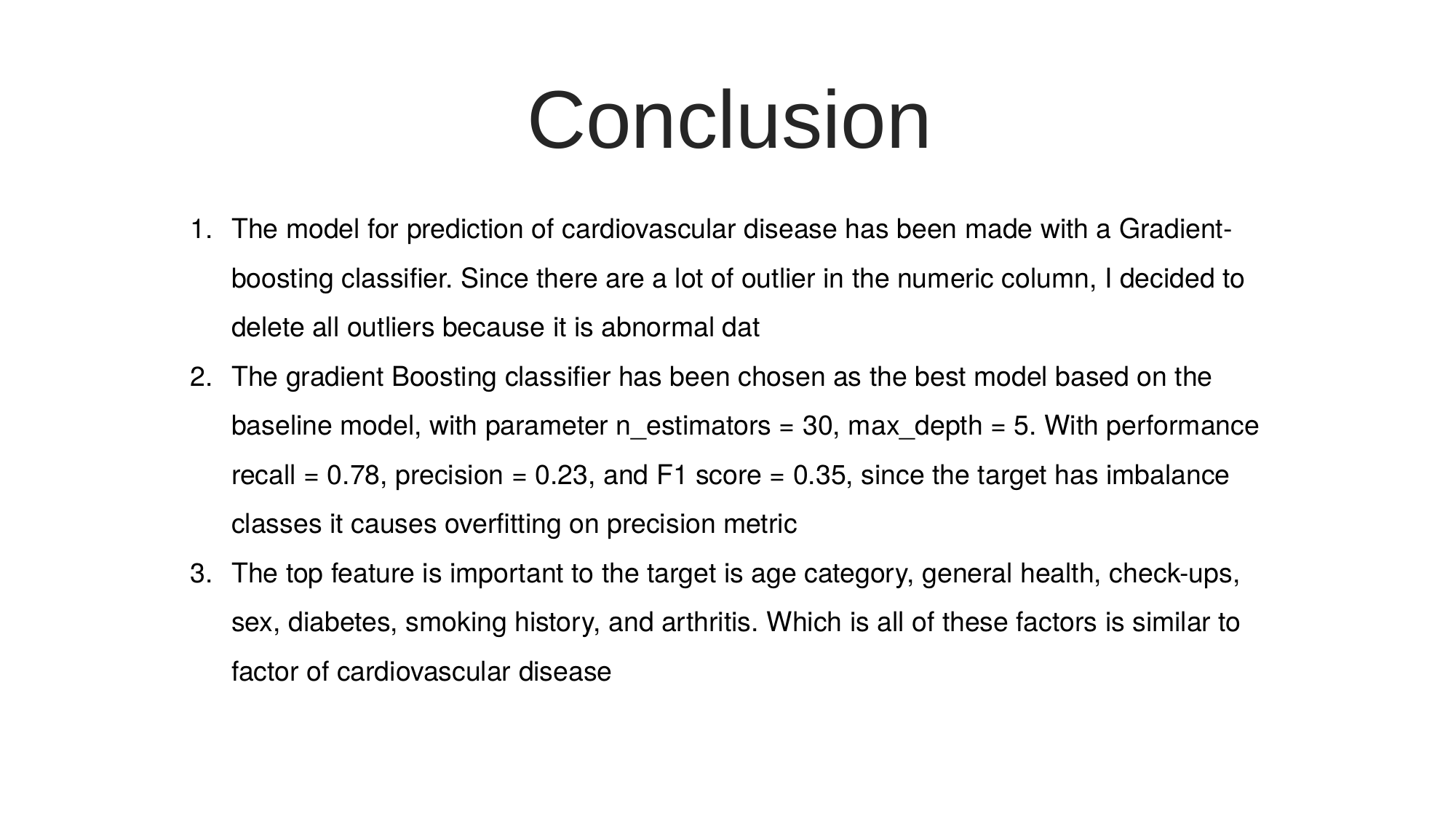

Conclusion
The model for prediction of cardiovascular disease has been made with a Gradient-boosting classifier. Since there are a lot of outlier in the numeric column, I decided to delete all outliers because it is abnormal dat
The gradient Boosting classifier has been chosen as the best model based on the baseline model, with parameter n_estimators = 30, max_depth = 5. With performance recall = 0.78, precision = 0.23, and F1 score = 0.35, since the target has imbalance classes it causes overfitting on precision metric
The top feature is important to the target is age category, general health, check-ups, sex, diabetes, smoking history, and arthritis. Which is all of these factors is similar to factor of cardiovascular disease